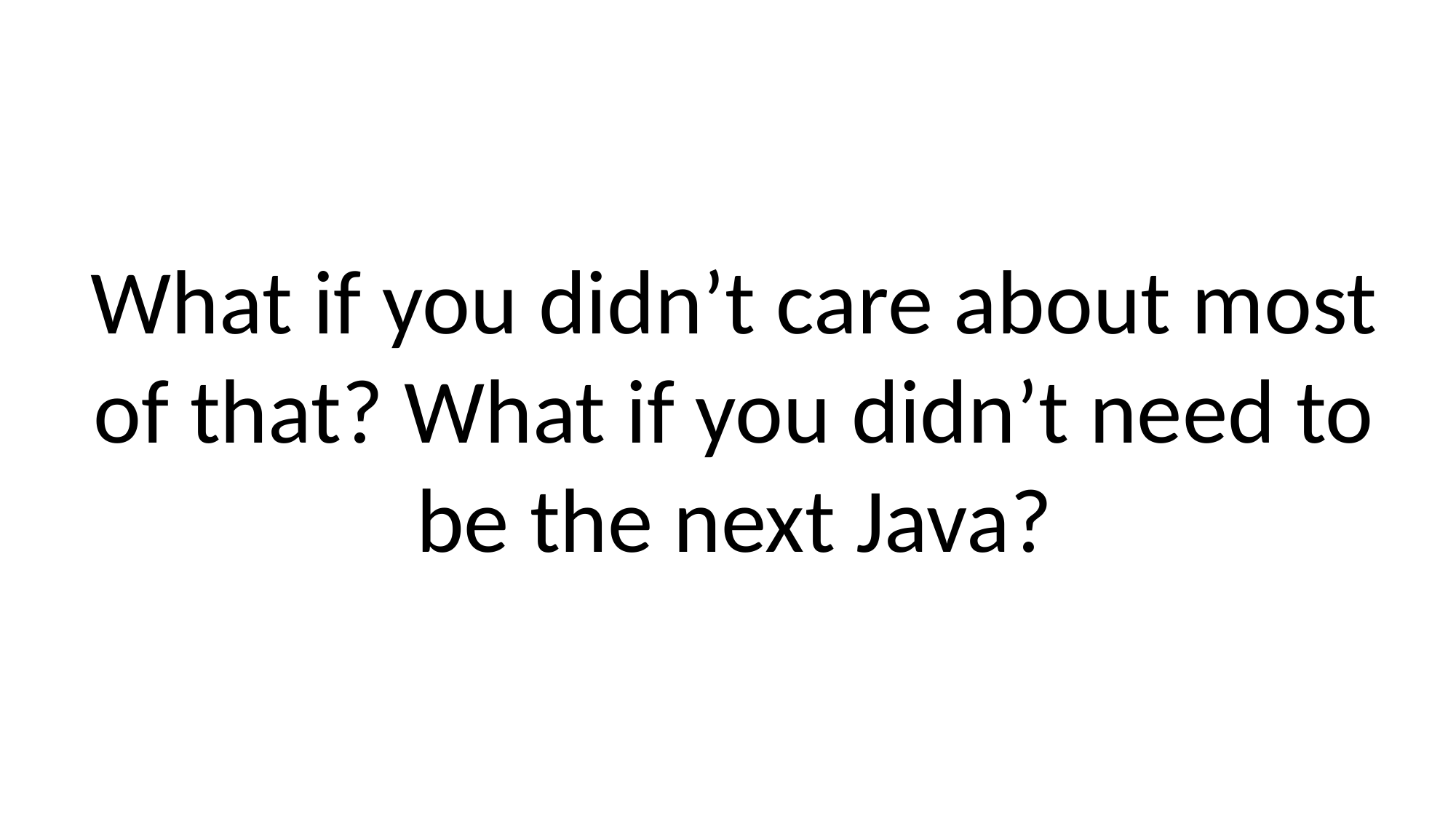

What if you didn’t care about most of that? What if you didn’t need to be the next Java?